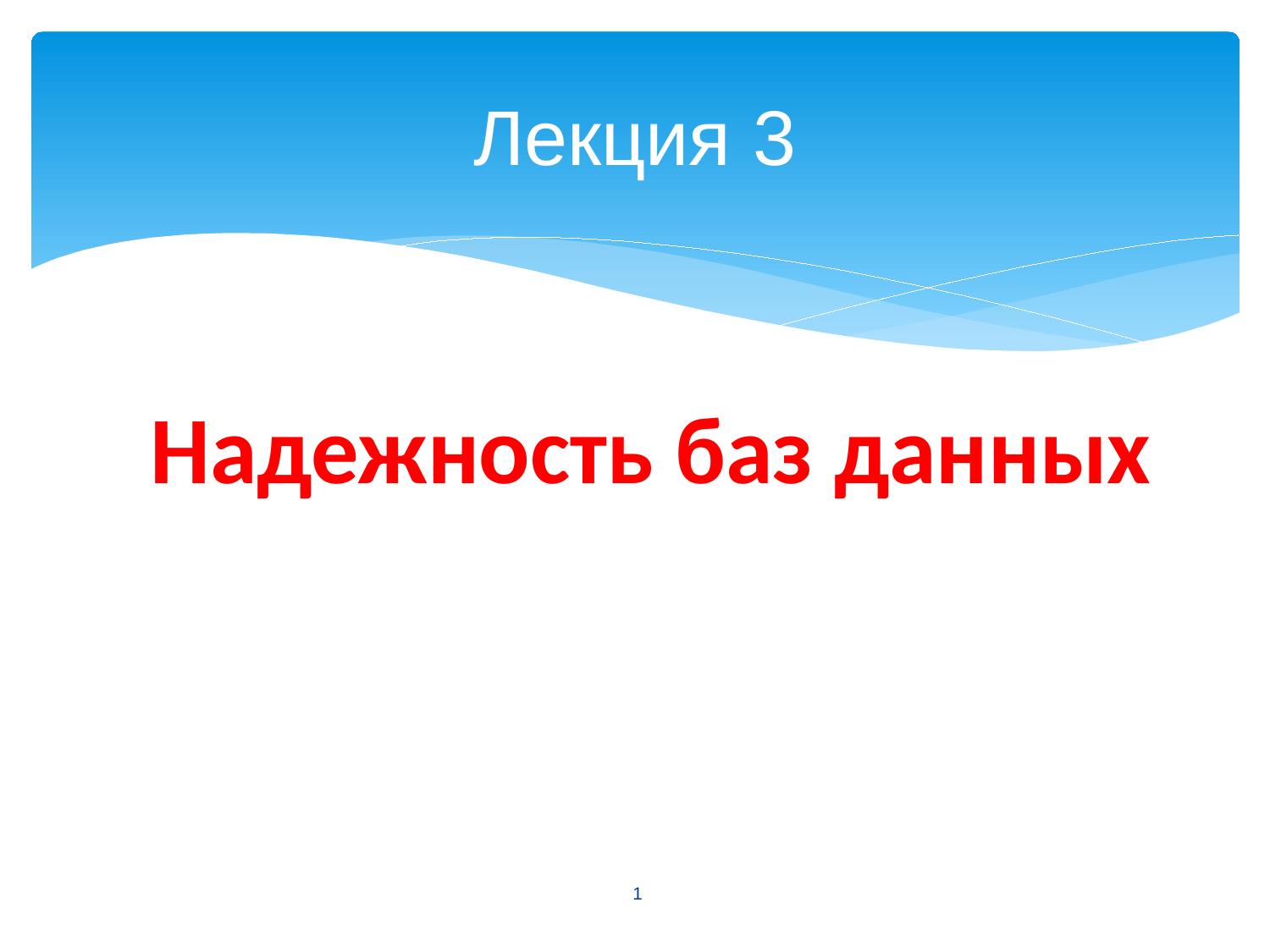

# Лекция 3
Надежность баз данных
1